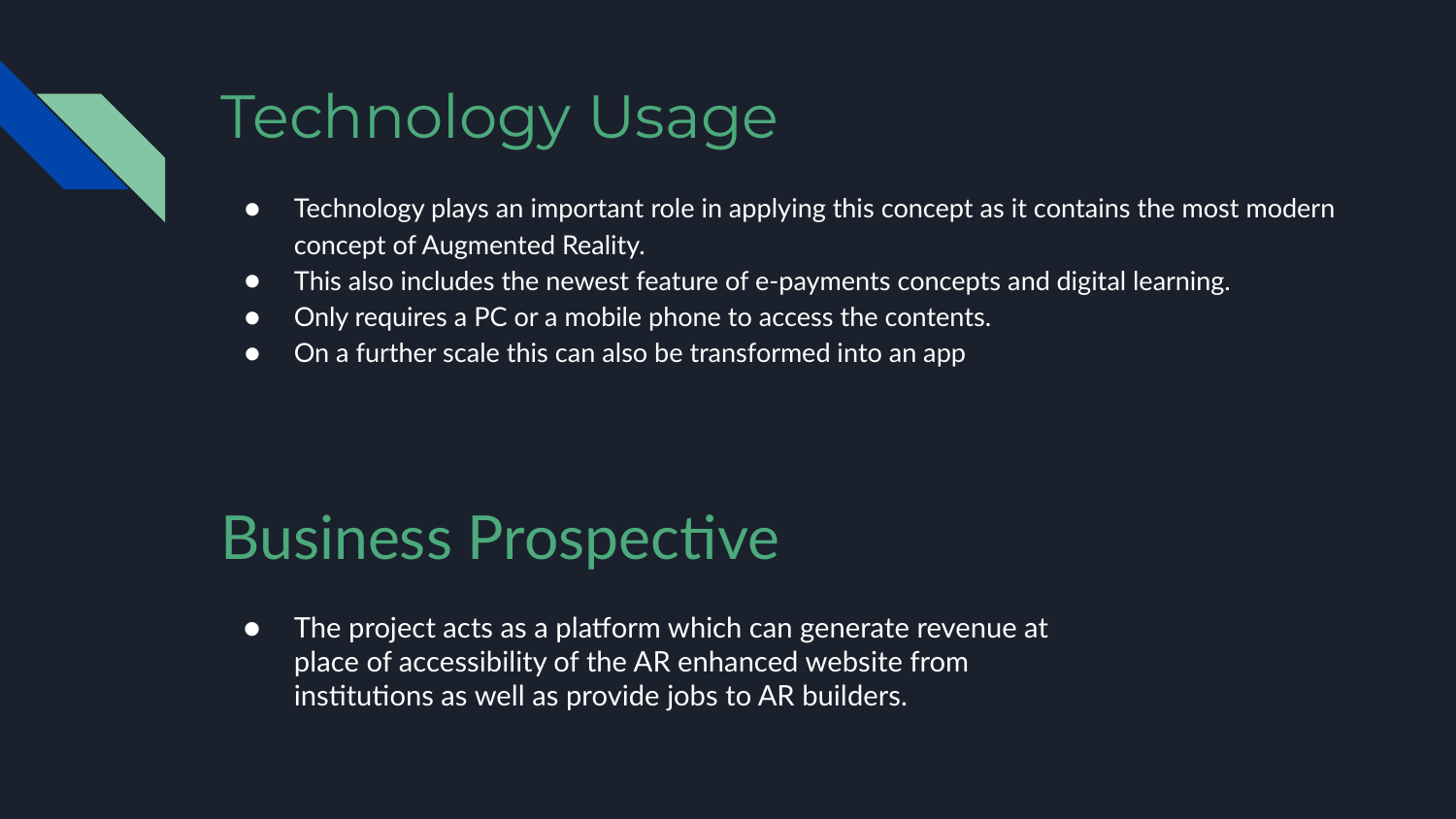

# Technology Usage
Technology plays an important role in applying this concept as it contains the most modern concept of Augmented Reality.
This also includes the newest feature of e-payments concepts and digital learning.
Only requires a PC or a mobile phone to access the contents.
On a further scale this can also be transformed into an app
Business Prospective
The project acts as a platform which can generate revenue at place of accessibility of the AR enhanced website from institutions as well as provide jobs to AR builders.